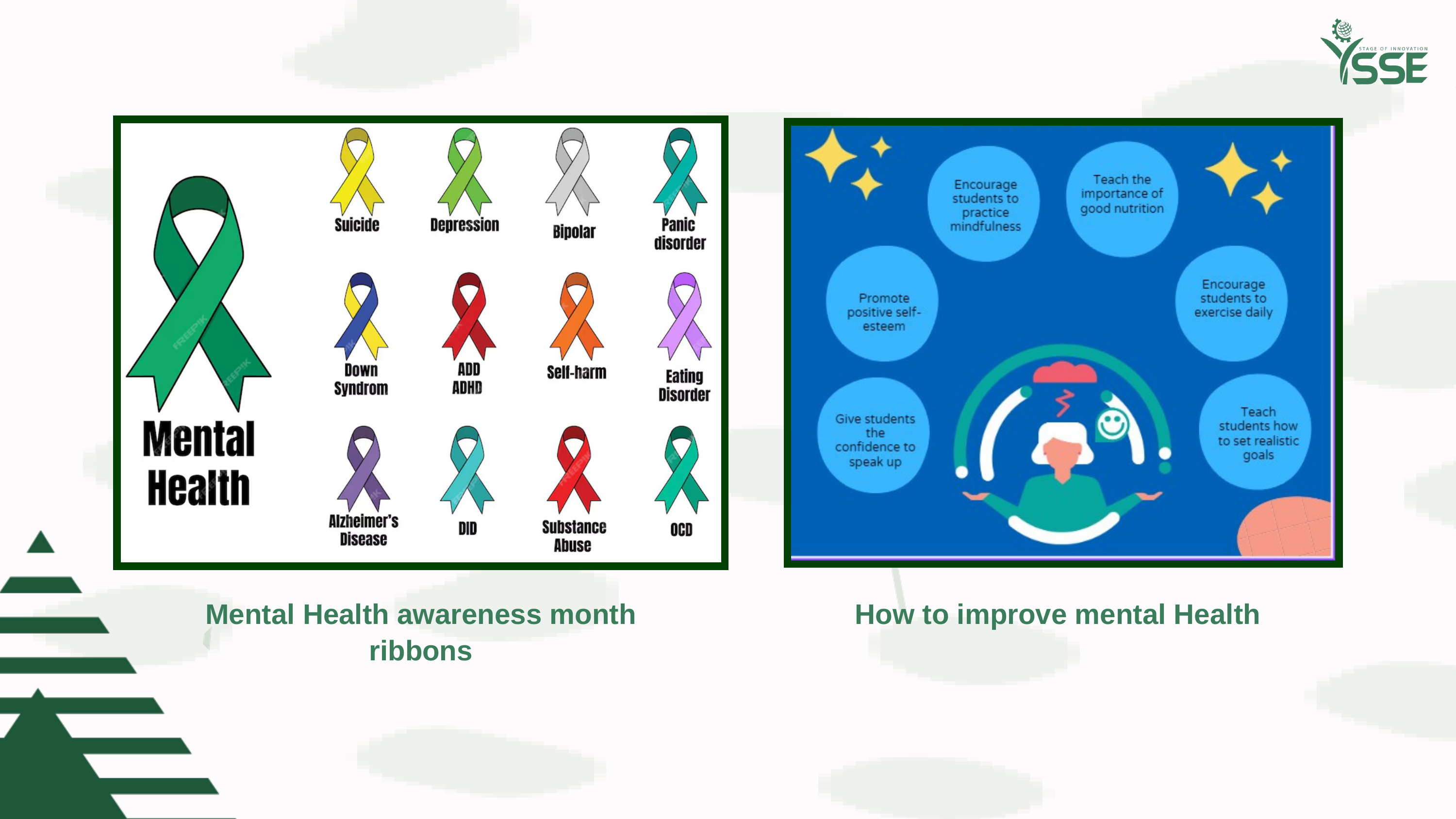

Mental Health awareness month ribbons
How to improve mental Health